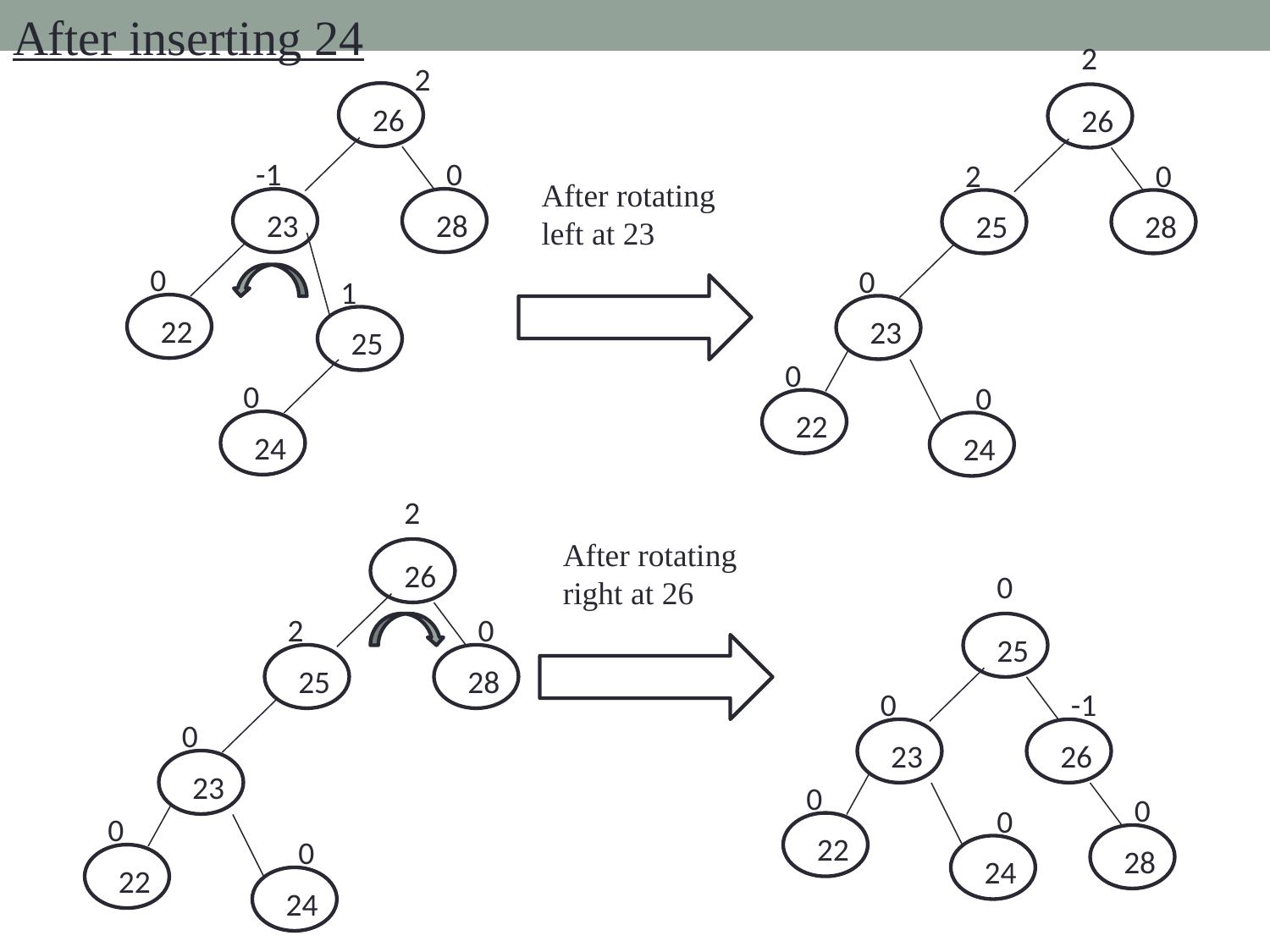

After inserting 24
2
2

26
26
-1
0
2
0
After rotating left at 23

23
28
25
28
0
0

1

22
23

25
0
0
0

22

24
24
2
After rotating right at 26

26
0
2
0

25

25
28
0
-1
0

23
26

23
0
0
0
0

22

0

28

24
22

24